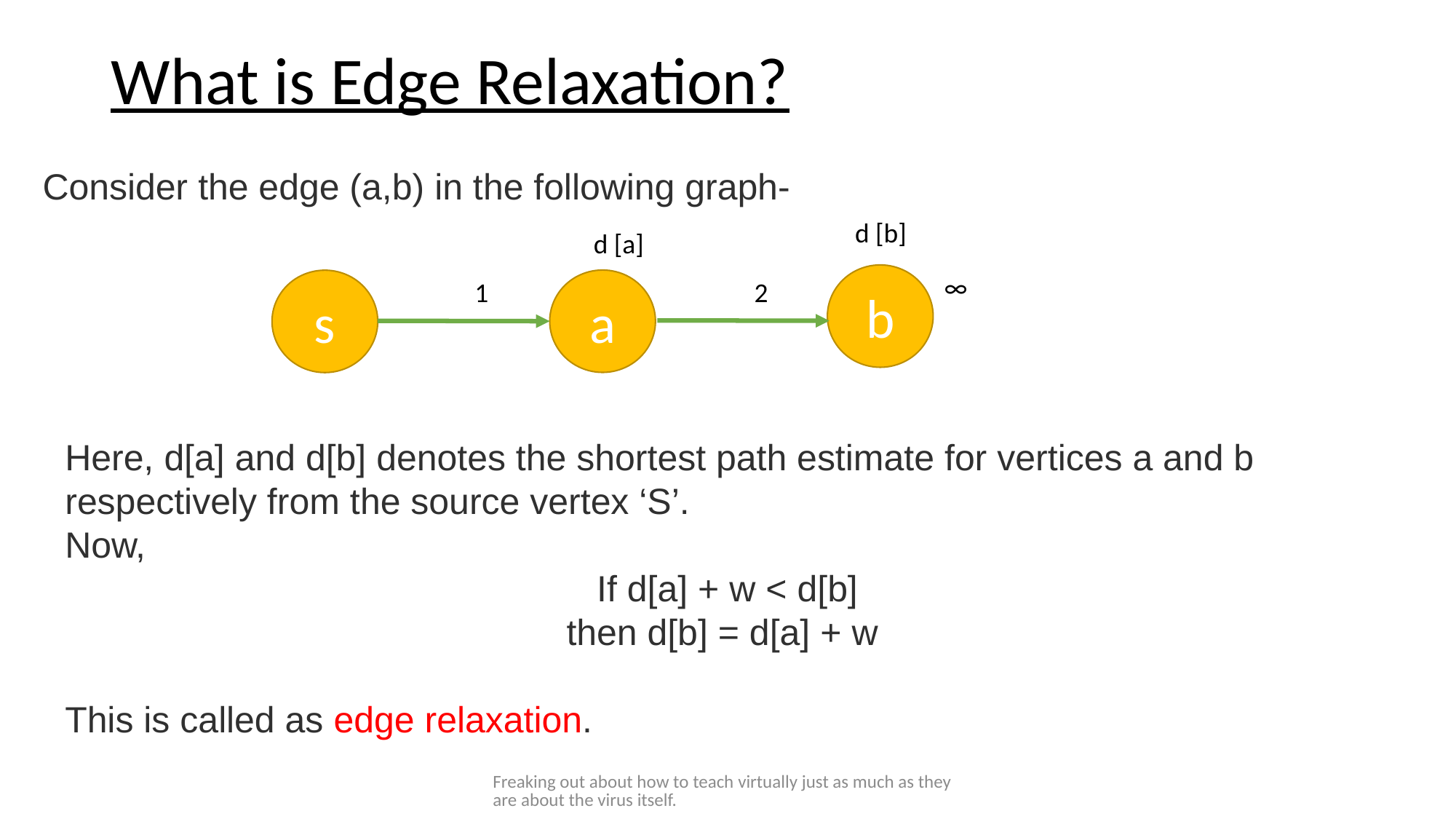

# What is Edge Relaxation?
Consider the edge (a,b) in the following graph-
d [b]
d [a]
b
∞
1
a
2
s
Here, d[a] and d[b] denotes the shortest path estimate for vertices a and b respectively from the source vertex ‘S’.
Now,
If d[a] + w < d[b]
then d[b] = d[a] + w

This is called as edge relaxation.
Freaking out about how to teach virtually just as much as they are about the virus itself.